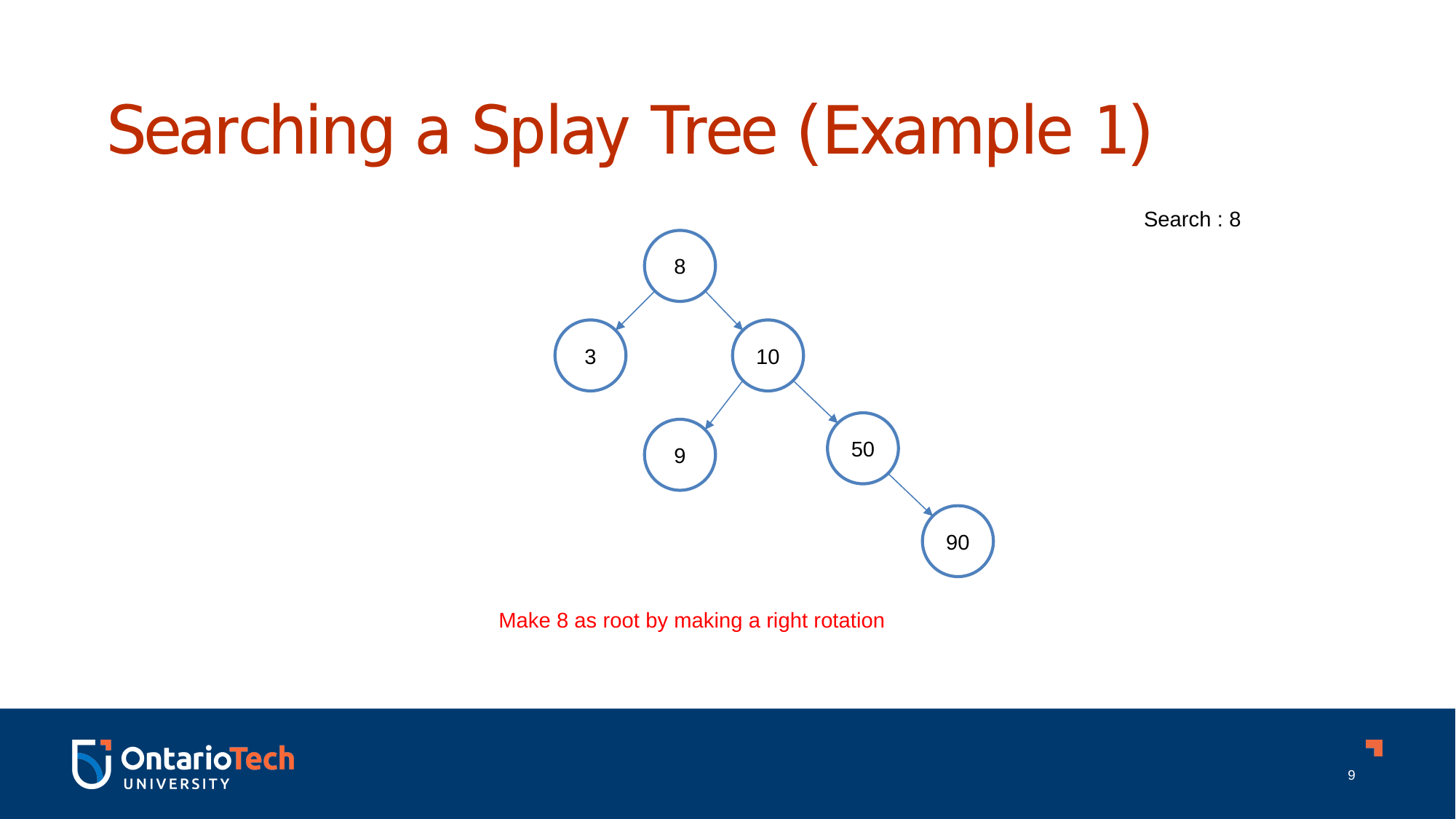

Searching a Splay Tree (Example 1)
Search : 8
8
3
10
50
9
90
Make 8 as root by making a right rotation
9